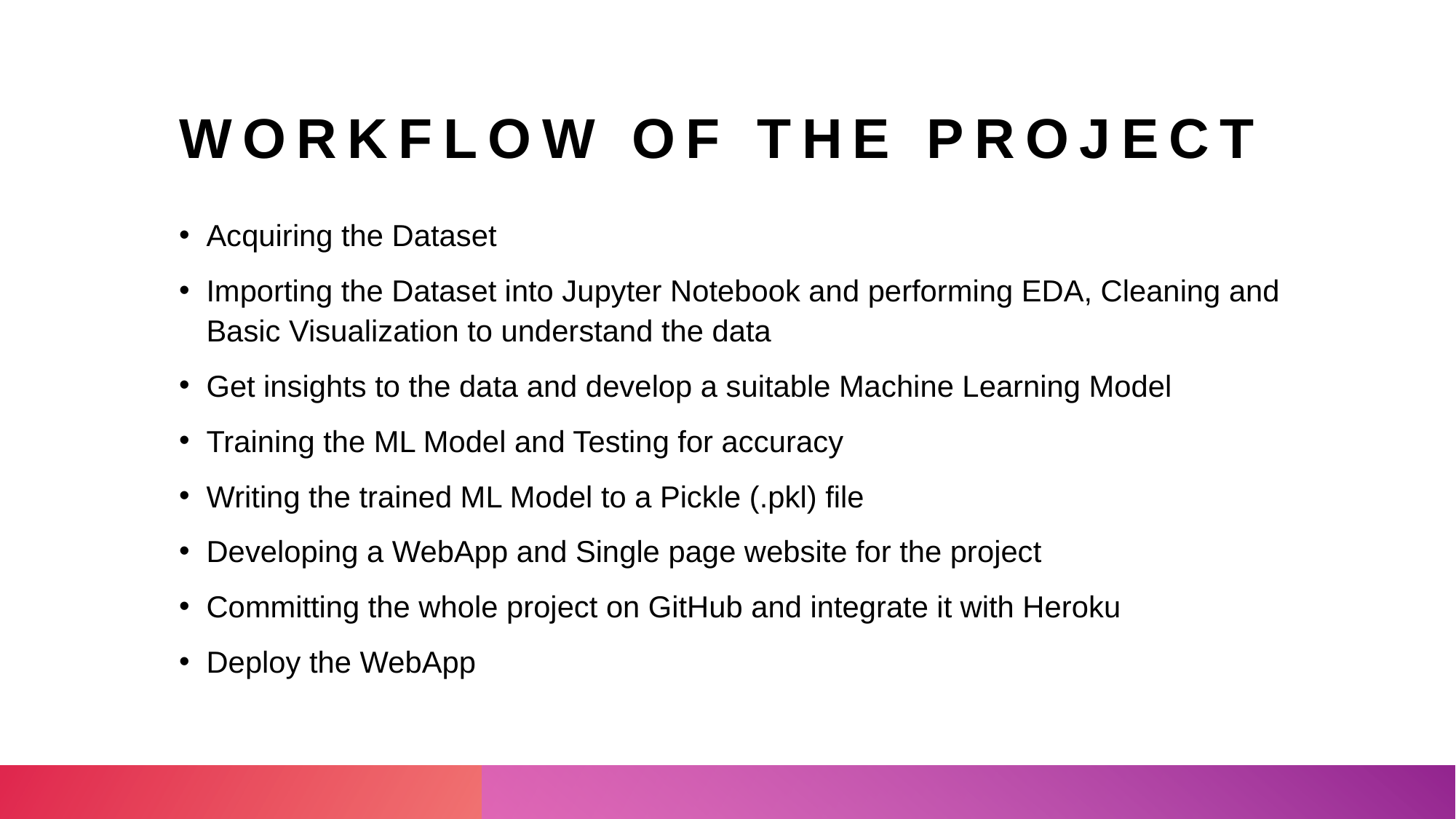

# Workflow of the project
Acquiring the Dataset
Importing the Dataset into Jupyter Notebook and performing EDA, Cleaning and Basic Visualization to understand the data
Get insights to the data and develop a suitable Machine Learning Model
Training the ML Model and Testing for accuracy
Writing the trained ML Model to a Pickle (.pkl) file
Developing a WebApp and Single page website for the project
Committing the whole project on GitHub and integrate it with Heroku
Deploy the WebApp